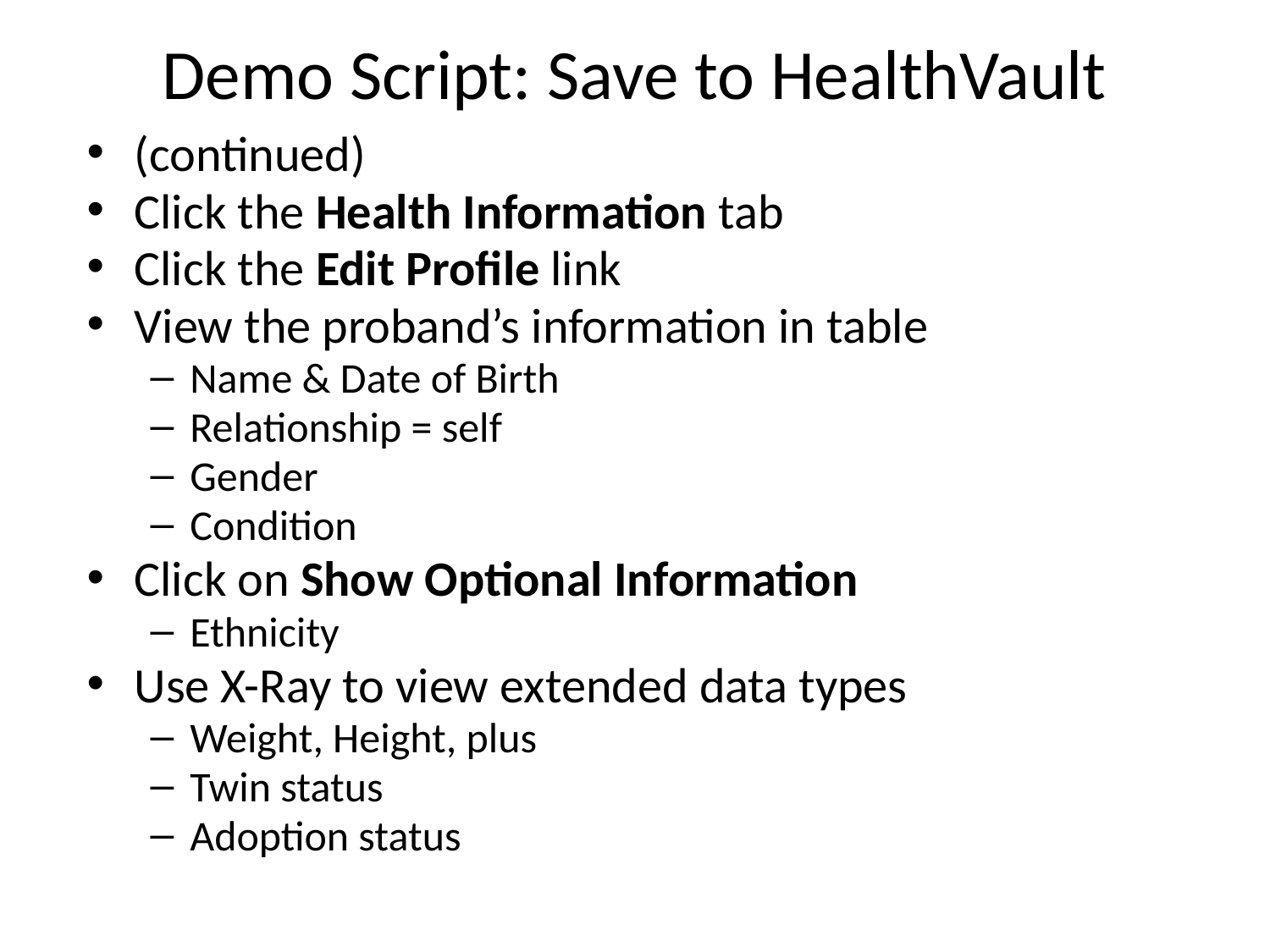

Demo Script: Save to HealthVault
(continued)
Click the Health Information tab
Click the Edit Profile link
View the proband’s information in table
Name & Date of Birth
Relationship = self
Gender
Condition
Click on Show Optional Information
Ethnicity
Use X-Ray to view extended data types
Weight, Height, plus
Twin status
Adoption status